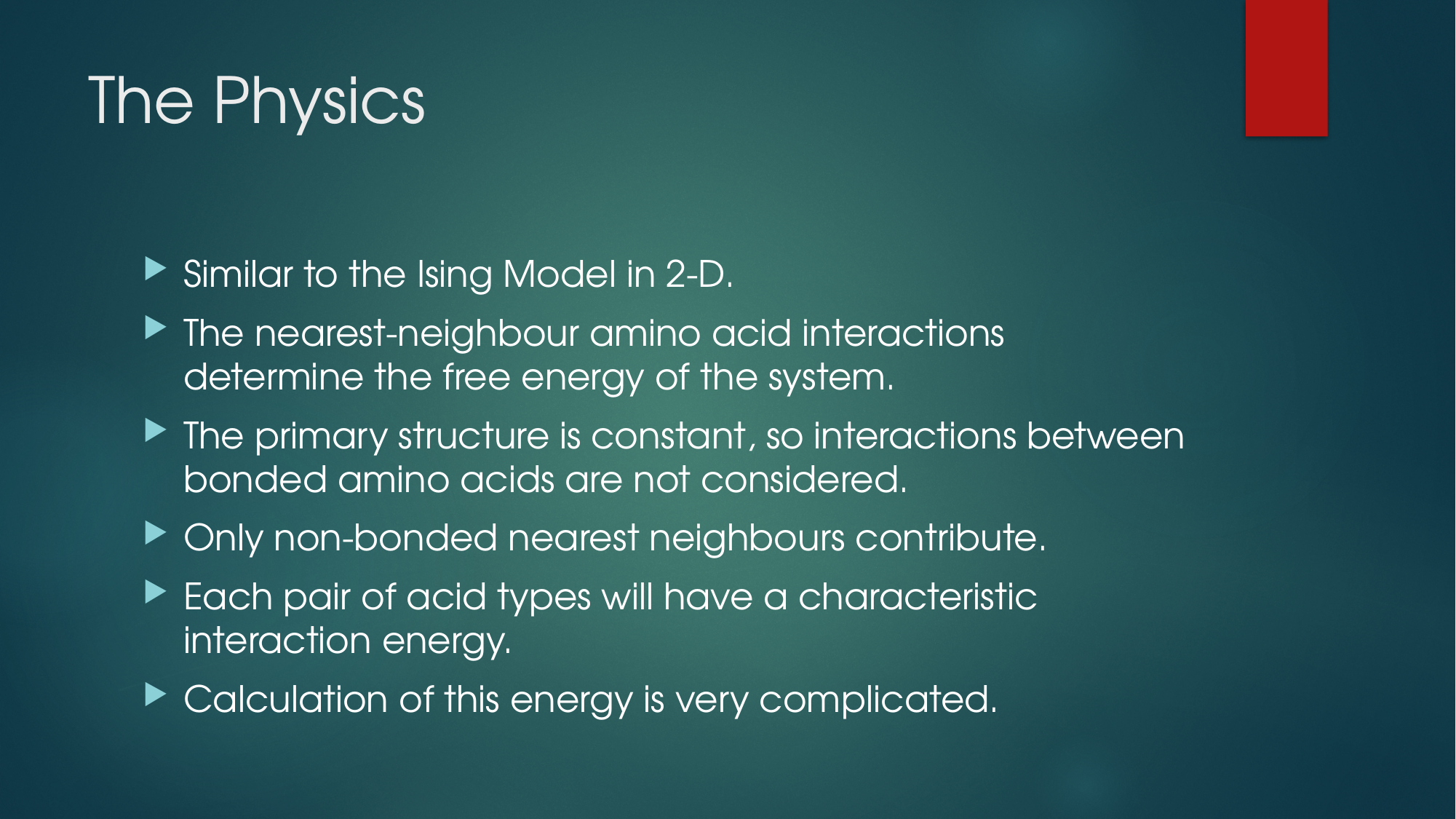

# The Physics
Similar to the Ising Model in 2-D.
The nearest-neighbour amino acid interactions determine the free energy of the system.
The primary structure is constant, so interactions between bonded amino acids are not considered.
Only non-bonded nearest neighbours contribute.
Each pair of acid types will have a characteristic interaction energy.
Calculation of this energy is very complicated.